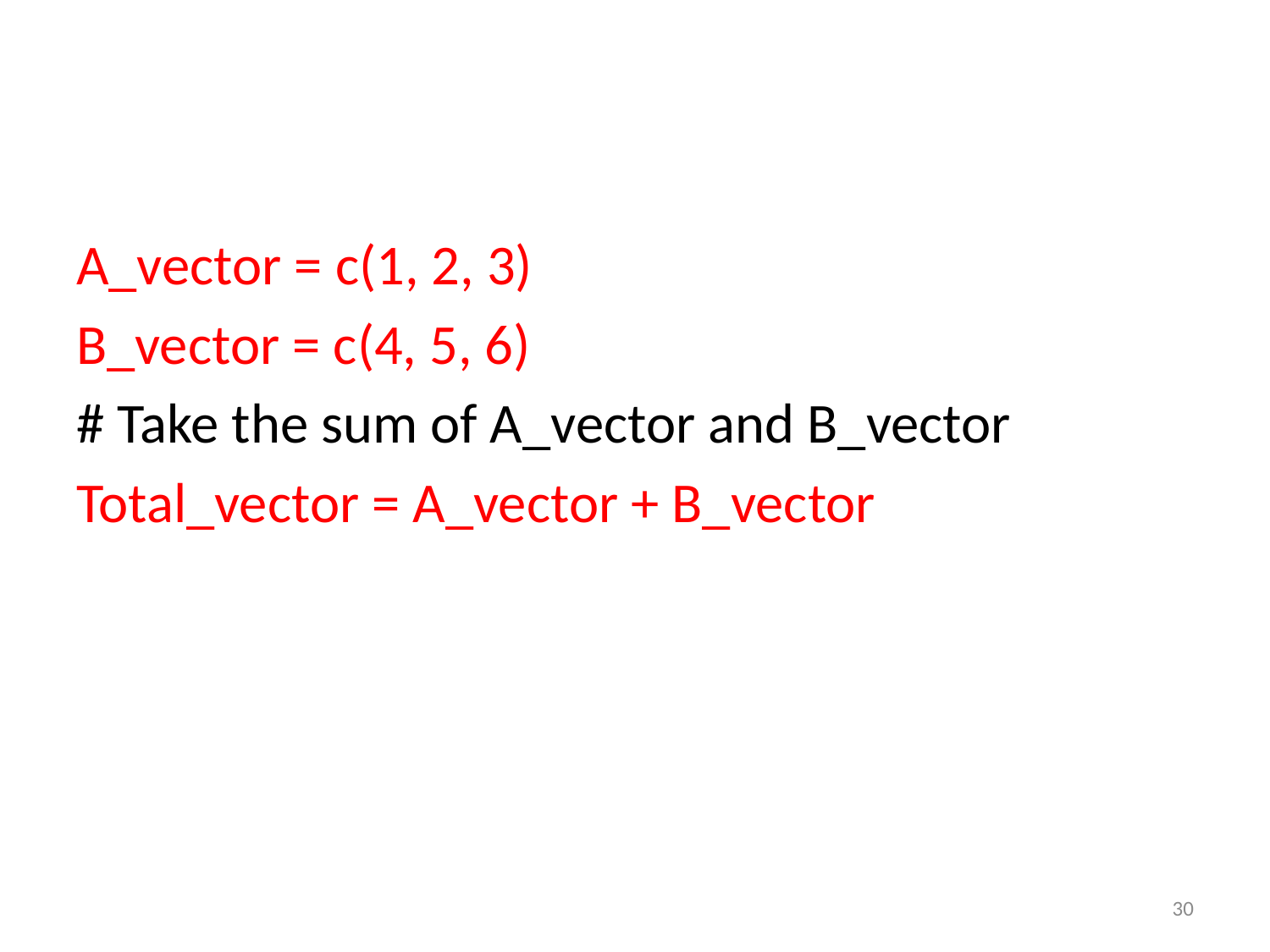

#
A_vector = c(1, 2, 3)
B_vector = c(4, 5, 6)
# Take the sum of A_vector and B_vector
Total_vector = A_vector + B_vector
30